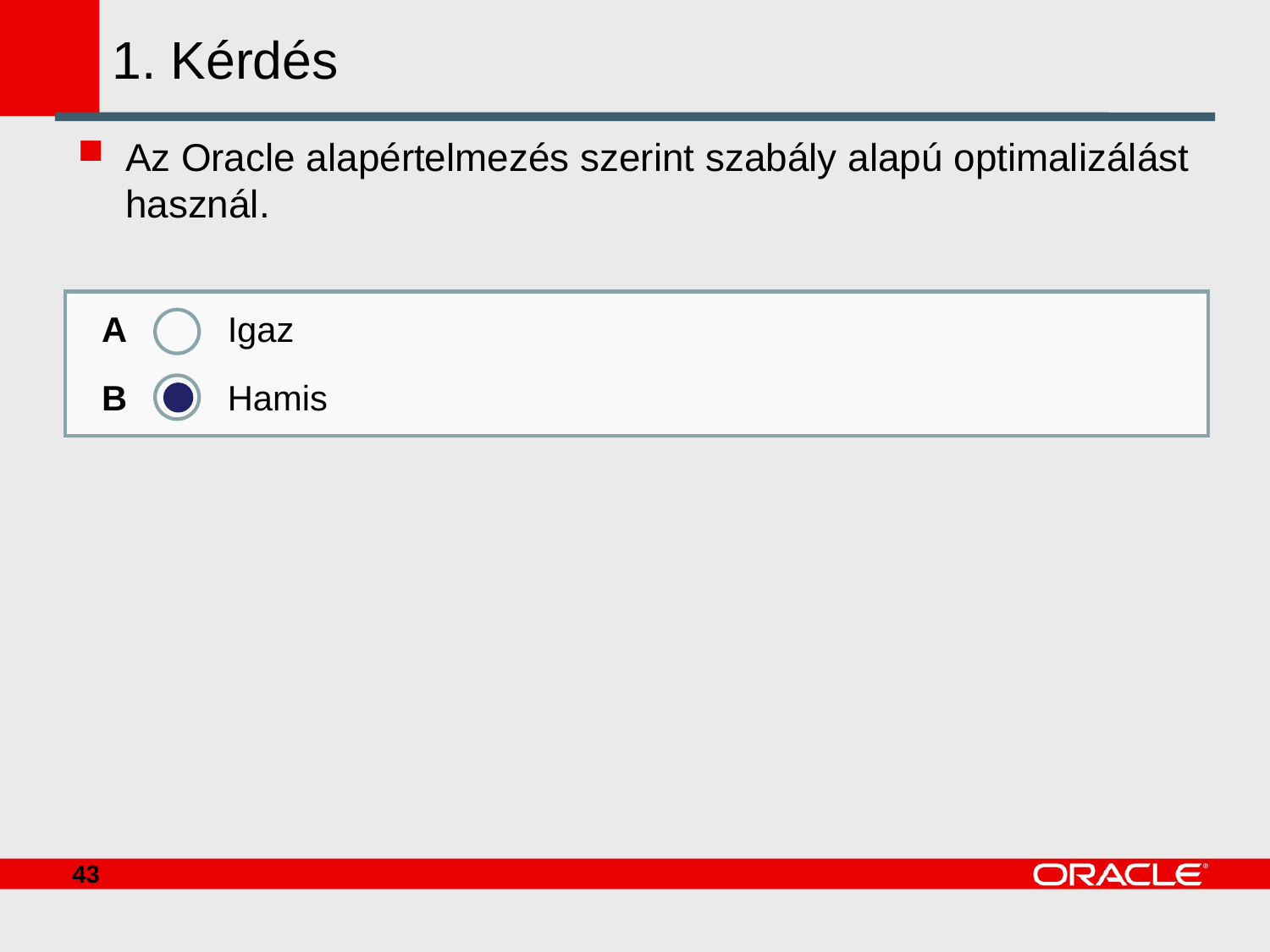

# 1. Kérdés
Az Oracle alapértelmezés szerint szabály alapú optimalizálást használ.

A

B
Igaz

Hamis